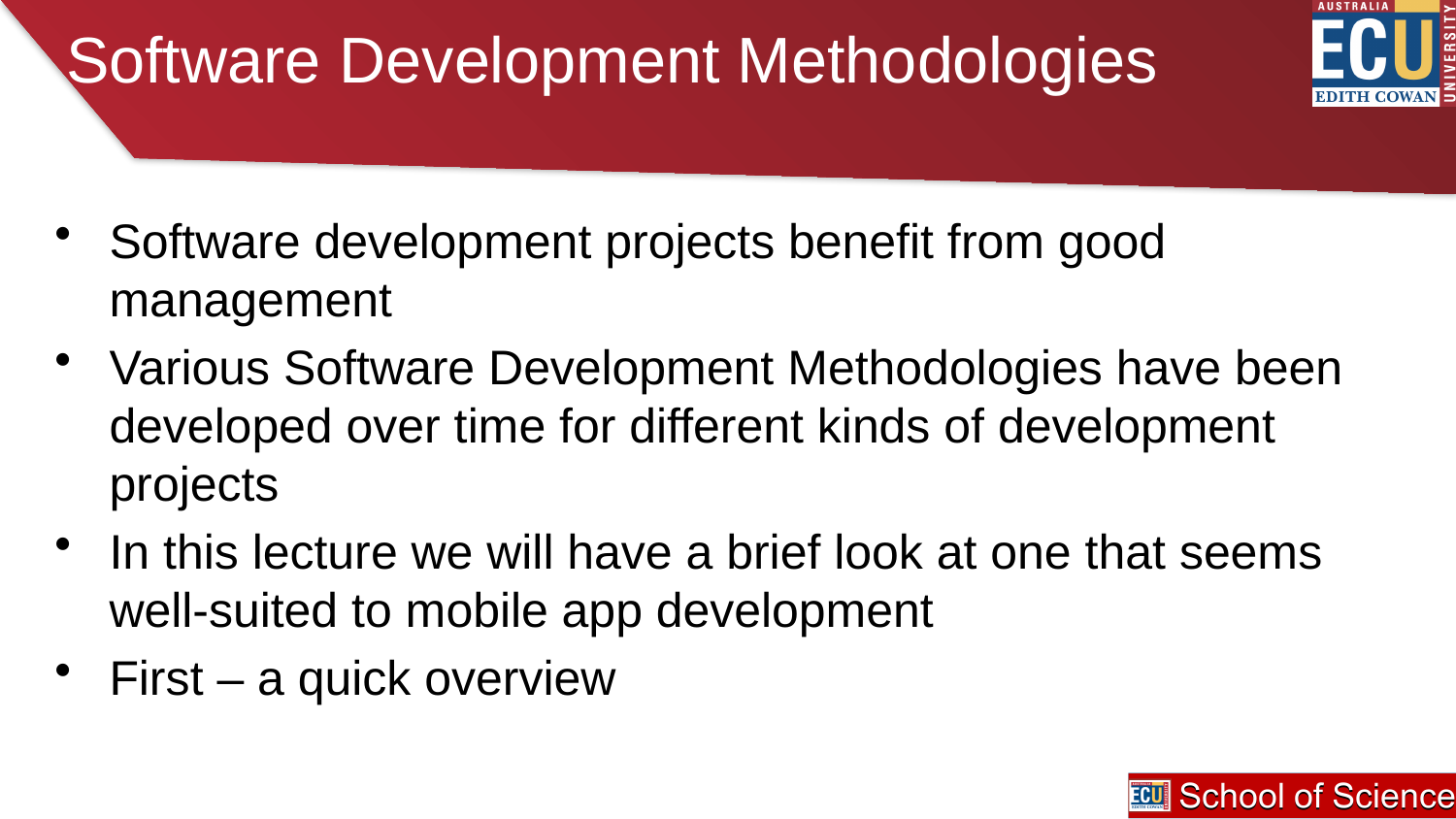

# Software Development Methodologies
Software development projects benefit from good management
Various Software Development Methodologies have been developed over time for different kinds of development projects
In this lecture we will have a brief look at one that seems well-suited to mobile app development
First – a quick overview